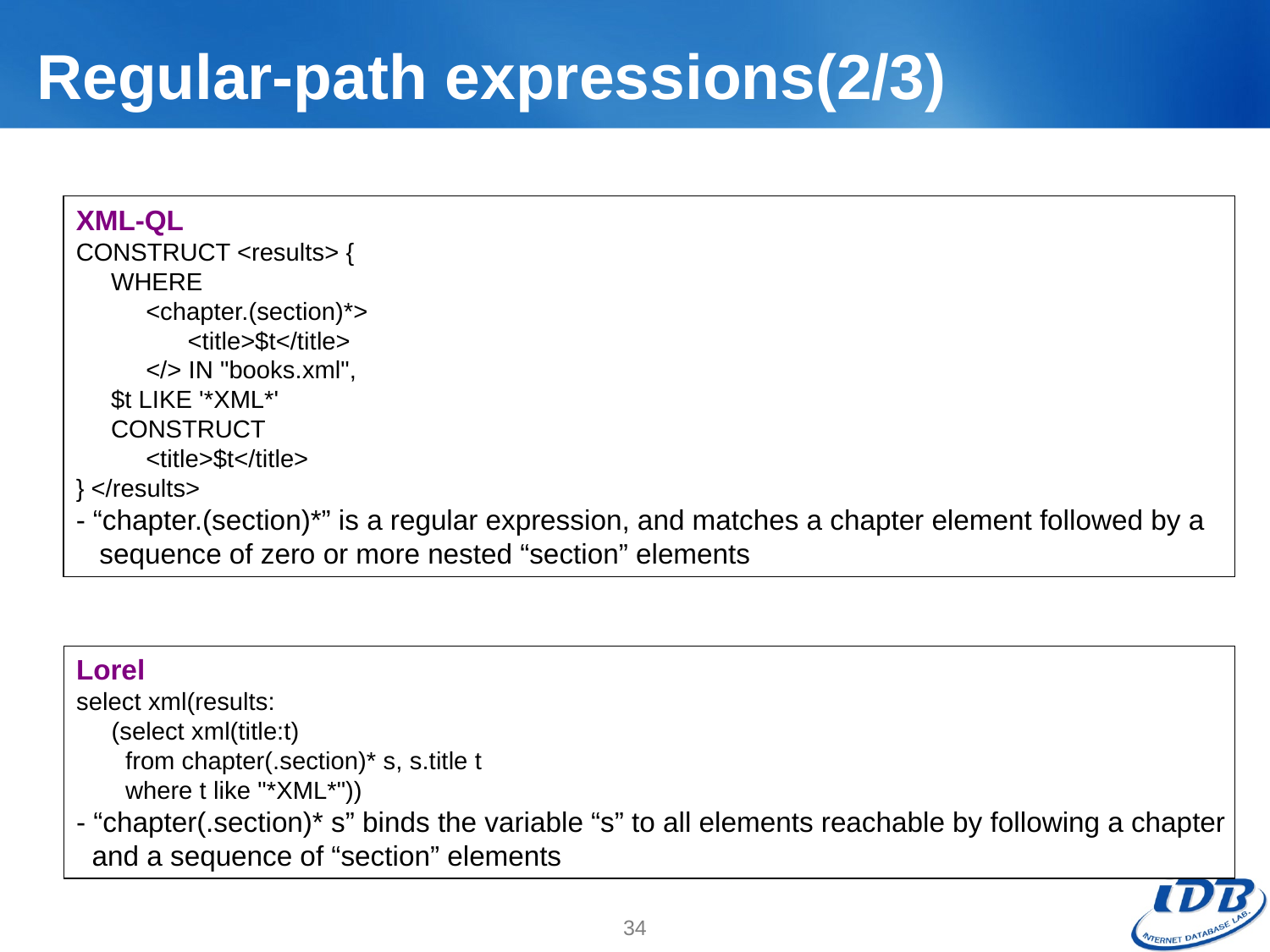

# Regular-path expressions(2/3)
XML-QL
CONSTRUCT <results> {
     WHERE
          <chapter.(section)*>
                <title>$t</title>
          </> IN "books.xml",
     $t LIKE '*XML*'
     CONSTRUCT
          <title>$t</title>
} </results>
- “chapter.(section)*” is a regular expression, and matches a chapter element followed by a
   sequence of zero or more nested “section” elements
Lorel
select xml(results:
     (select xml(title:t)
       from chapter(.section)* s, s.title t
       where t like "*XML*"))
- “chapter(.section)* s” binds the variable “s” to all elements reachable by following a chapter
  and a sequence of “section” elements
34